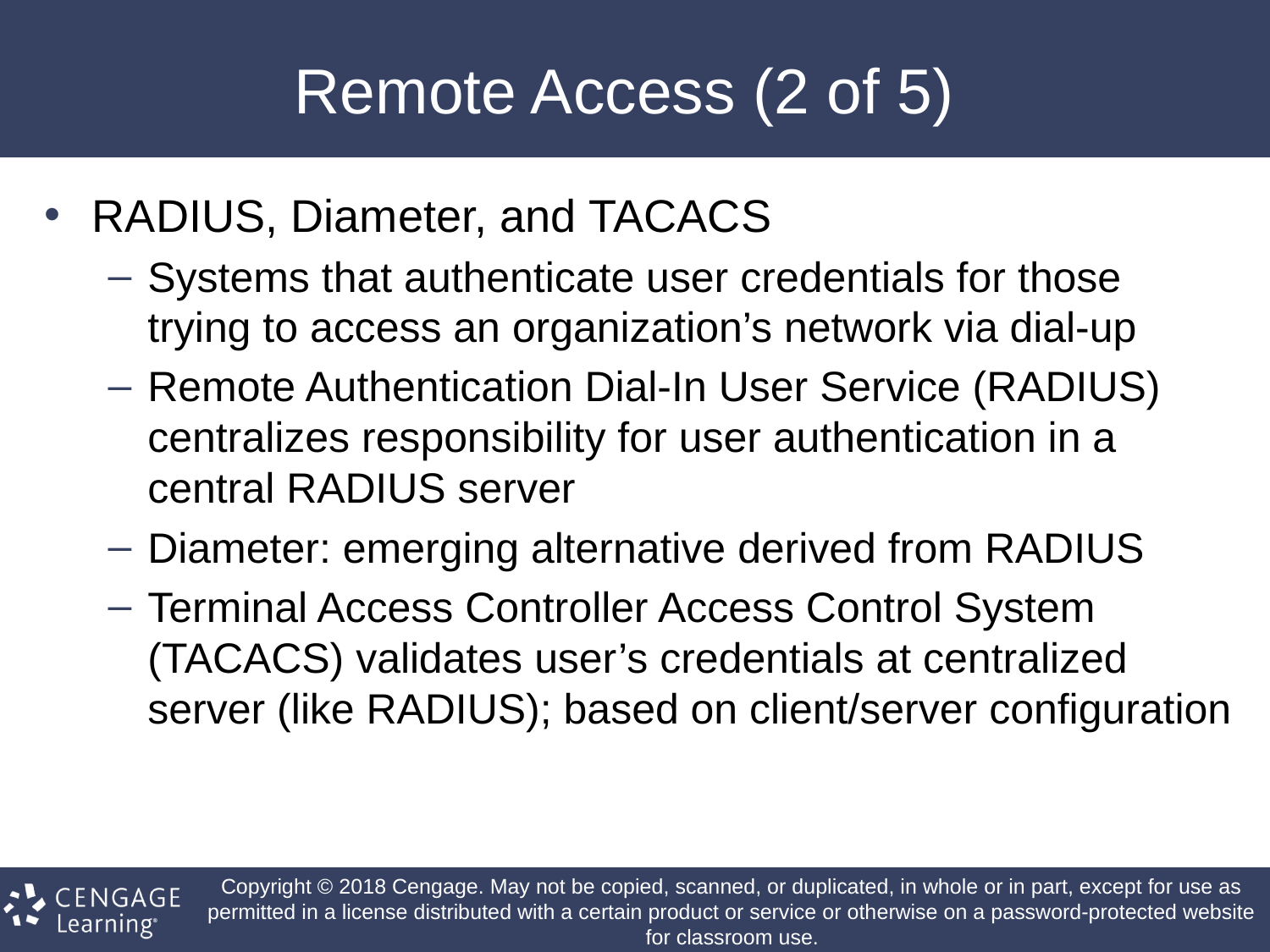

# Remote Access (2 of 5)
RADIUS, Diameter, and TACACS
Systems that authenticate user credentials for those trying to access an organization’s network via dial-up
Remote Authentication Dial-In User Service (RADIUS) centralizes responsibility for user authentication in a central RADIUS server
Diameter: emerging alternative derived from RADIUS
Terminal Access Controller Access Control System (TACACS) validates user’s credentials at centralized server (like RADIUS); based on client/server configuration